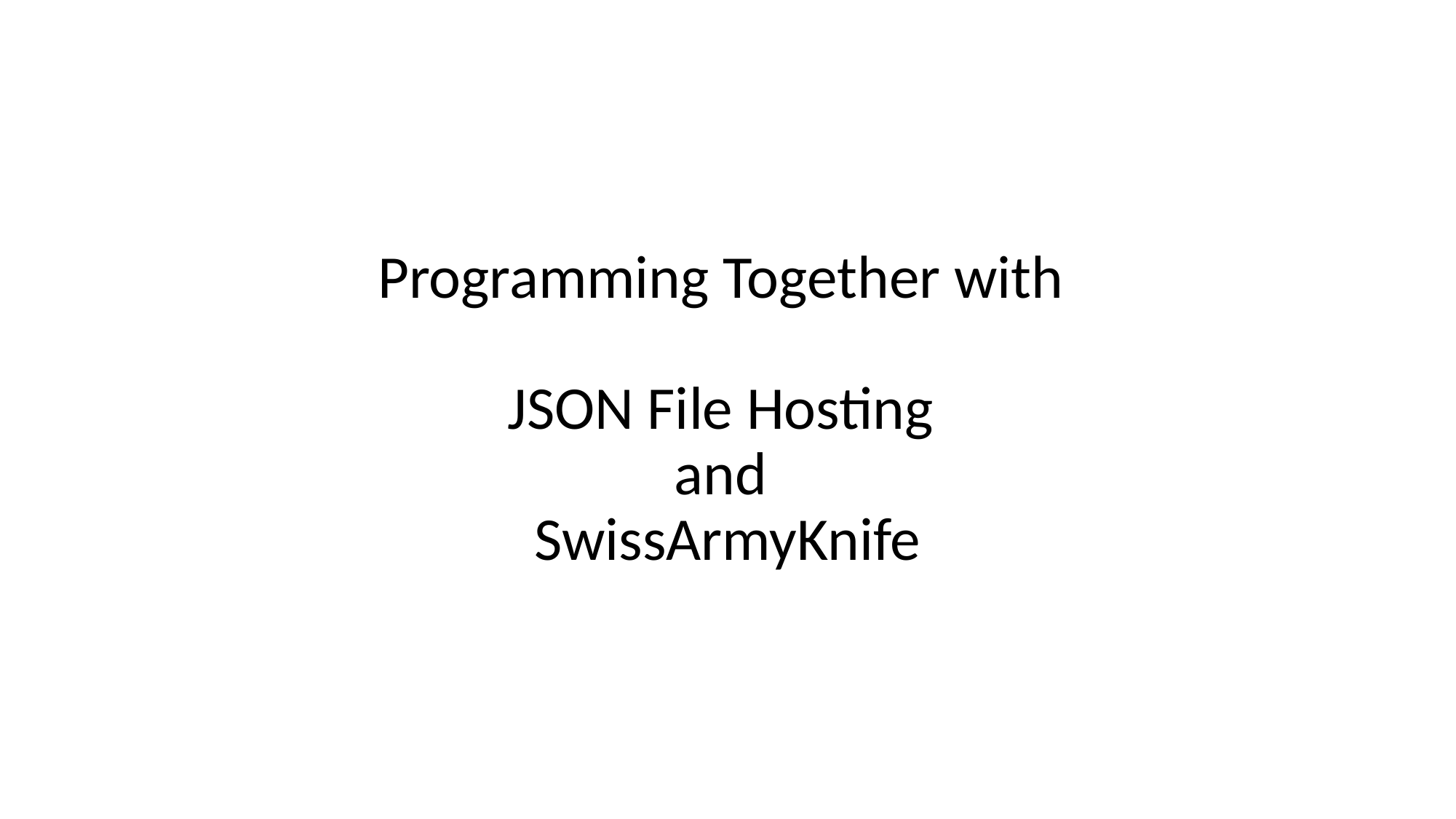

# Programming Together with JSON File Hosting and SwissArmyKnife